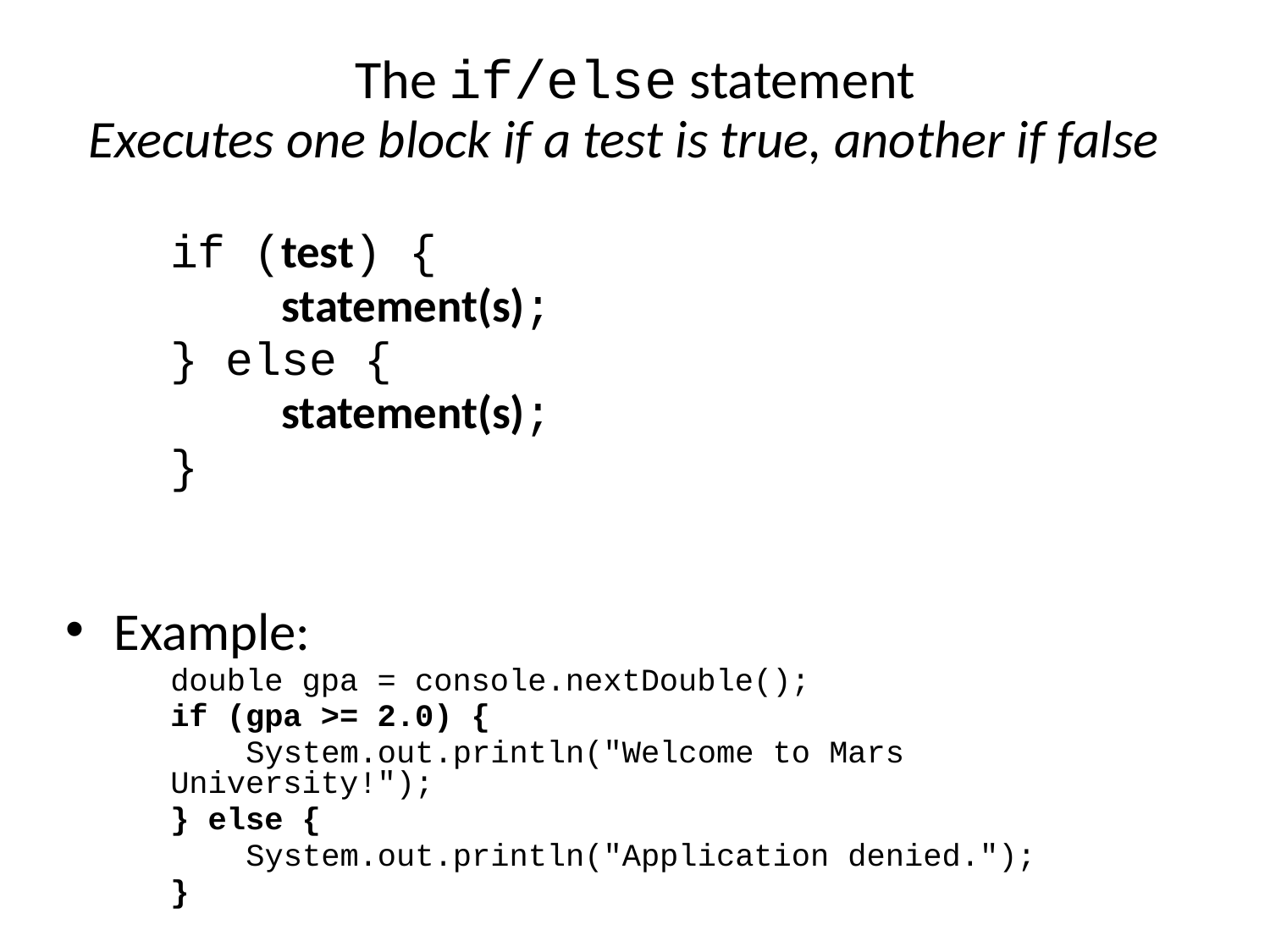

# The if/else statement
Executes one block if a test is true, another if false

	if (test) {
	    statement(s);
	} else {
	    statement(s);
	}

Example:
	double gpa = console.nextDouble();
	if (gpa >= 2.0) {
	    System.out.println("Welcome to Mars University!");
	} else {
	    System.out.println("Application denied.");
	}